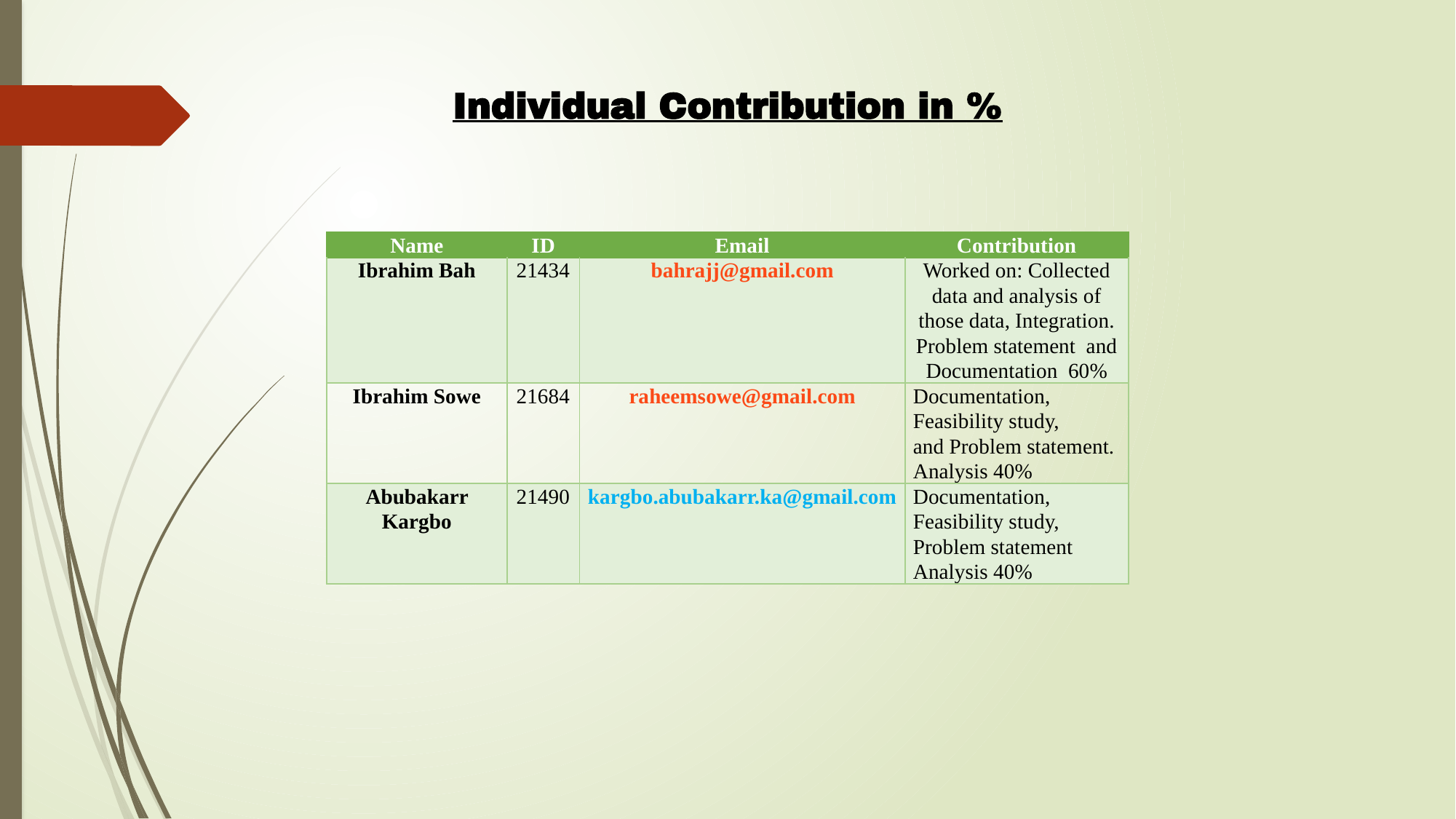

Individual Contribution in %

| Name | ID | Email | Contribution |
| --- | --- | --- | --- |
| Ibrahim Bah | 21434 | bahrajj@gmail.com | Worked on: Collected data and analysis of those data, Integration. Problem statement and Documentation 60% |
| Ibrahim Sowe | 21684 | raheemsowe@gmail.com | Documentation, Feasibility study, and Problem statement. Analysis 40% |
| Abubakarr Kargbo | 21490 | kargbo.abubakarr.ka@gmail.com | Documentation, Feasibility study, Problem statement Analysis 40% |